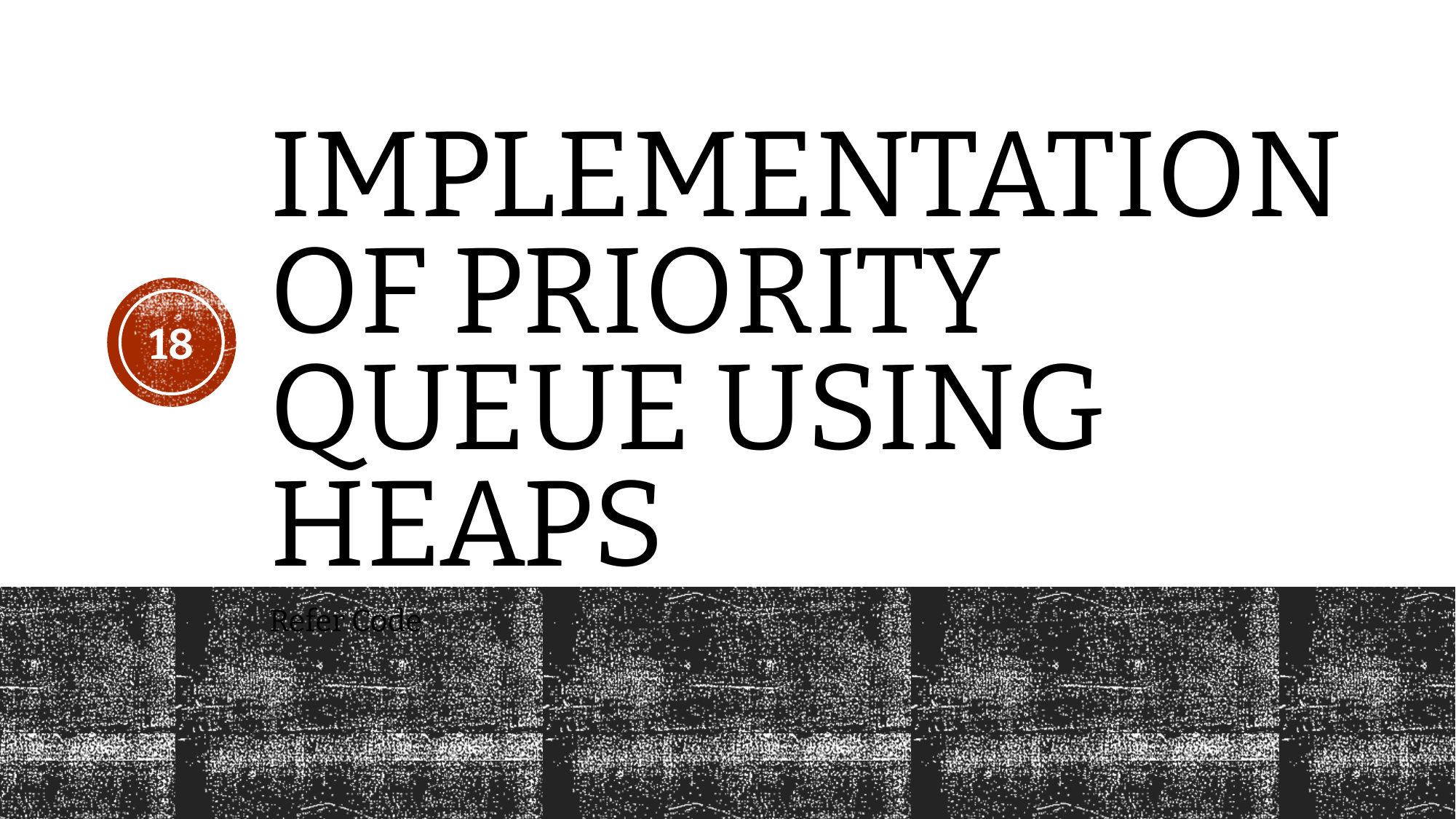

# IMPLEMENTATION OF PRIORITY QUEUE USING HEAPS
18
Refer Code